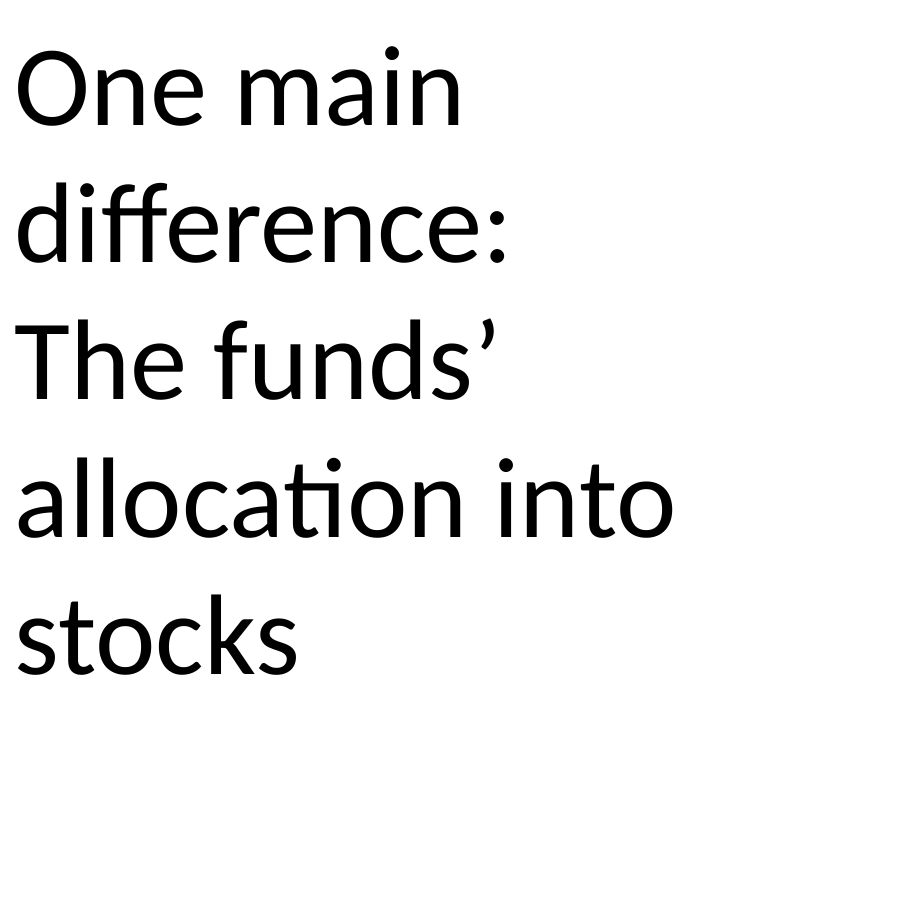

One main difference:
The funds’ allocation into stocks